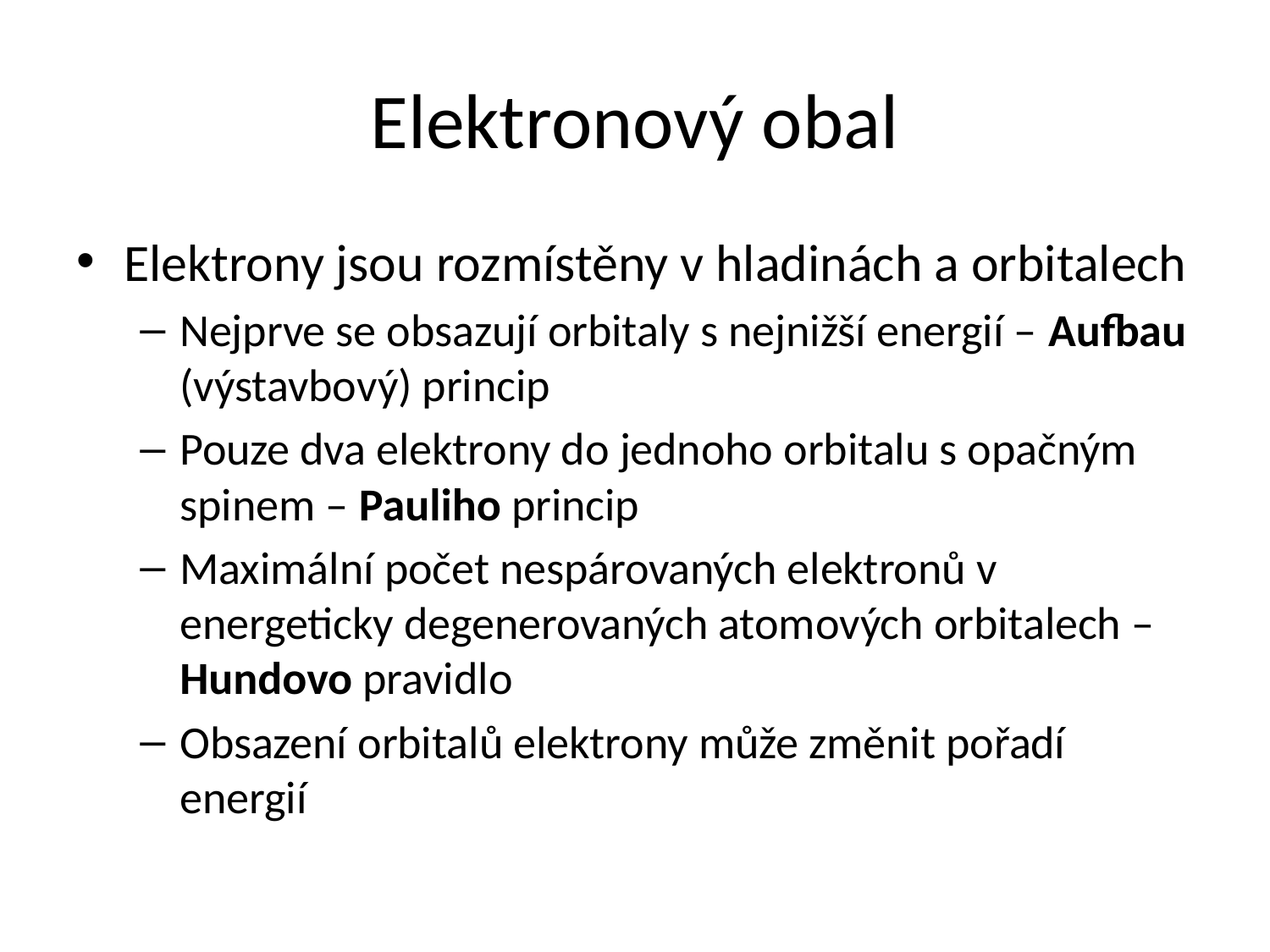

# Elektronový obal
Elektrony jsou rozmístěny v hladinách a orbitalech
Nejprve se obsazují orbitaly s nejnižší energií – Aufbau (výstavbový) princip
Pouze dva elektrony do jednoho orbitalu s opačným spinem – Pauliho princip
Maximální počet nespárovaných elektronů v energeticky degenerovaných atomových orbitalech – Hundovo pravidlo
Obsazení orbitalů elektrony může změnit pořadí energií